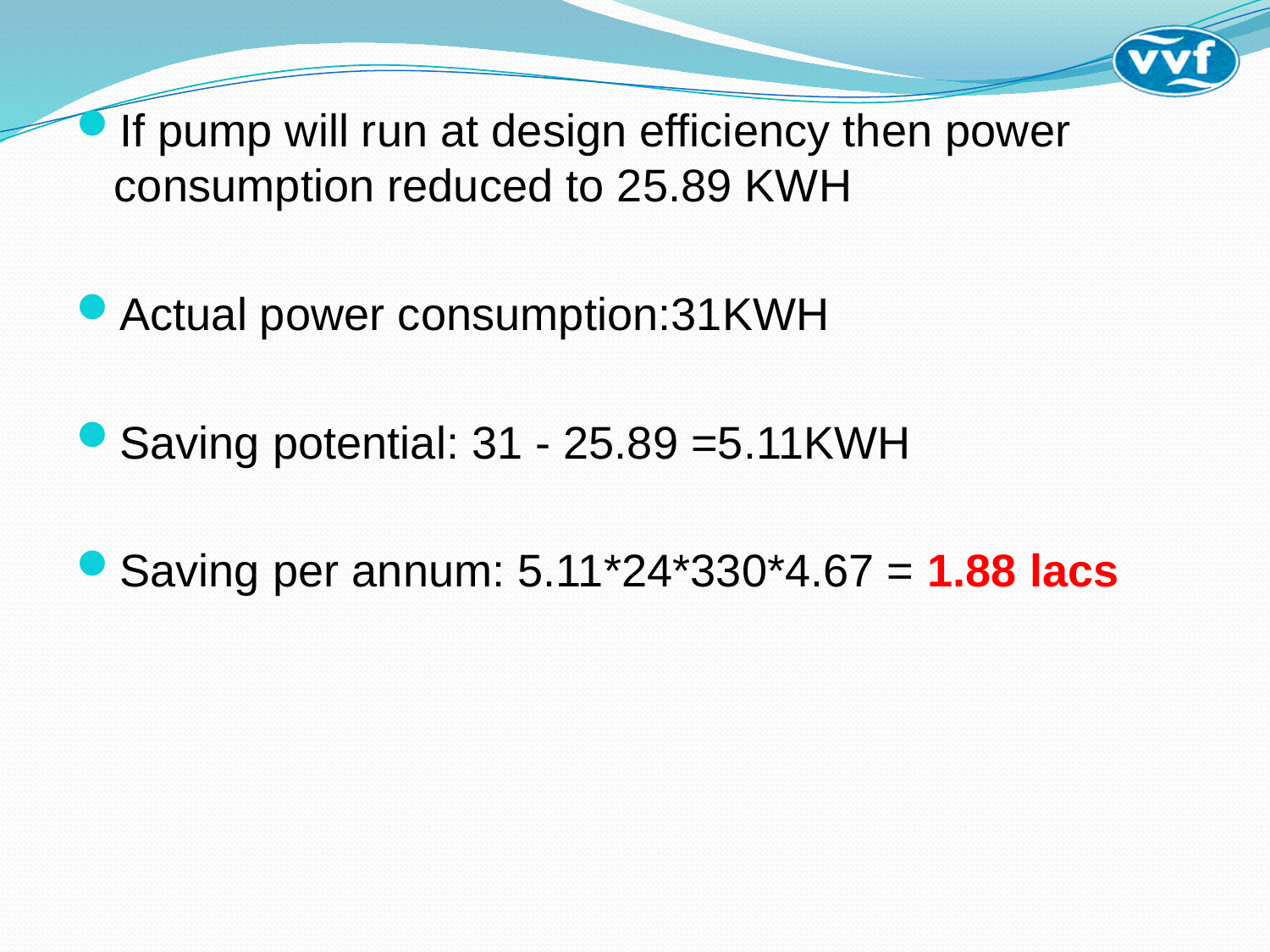

If pump will run at design efficiency then power consumption reduced to 25.89 KWH

Actual power consumption:31KWH

Saving potential: 31 - 25.89 =5.11KWH

Saving per annum: 5.11*24*330*4.67 = 1.88 lacs